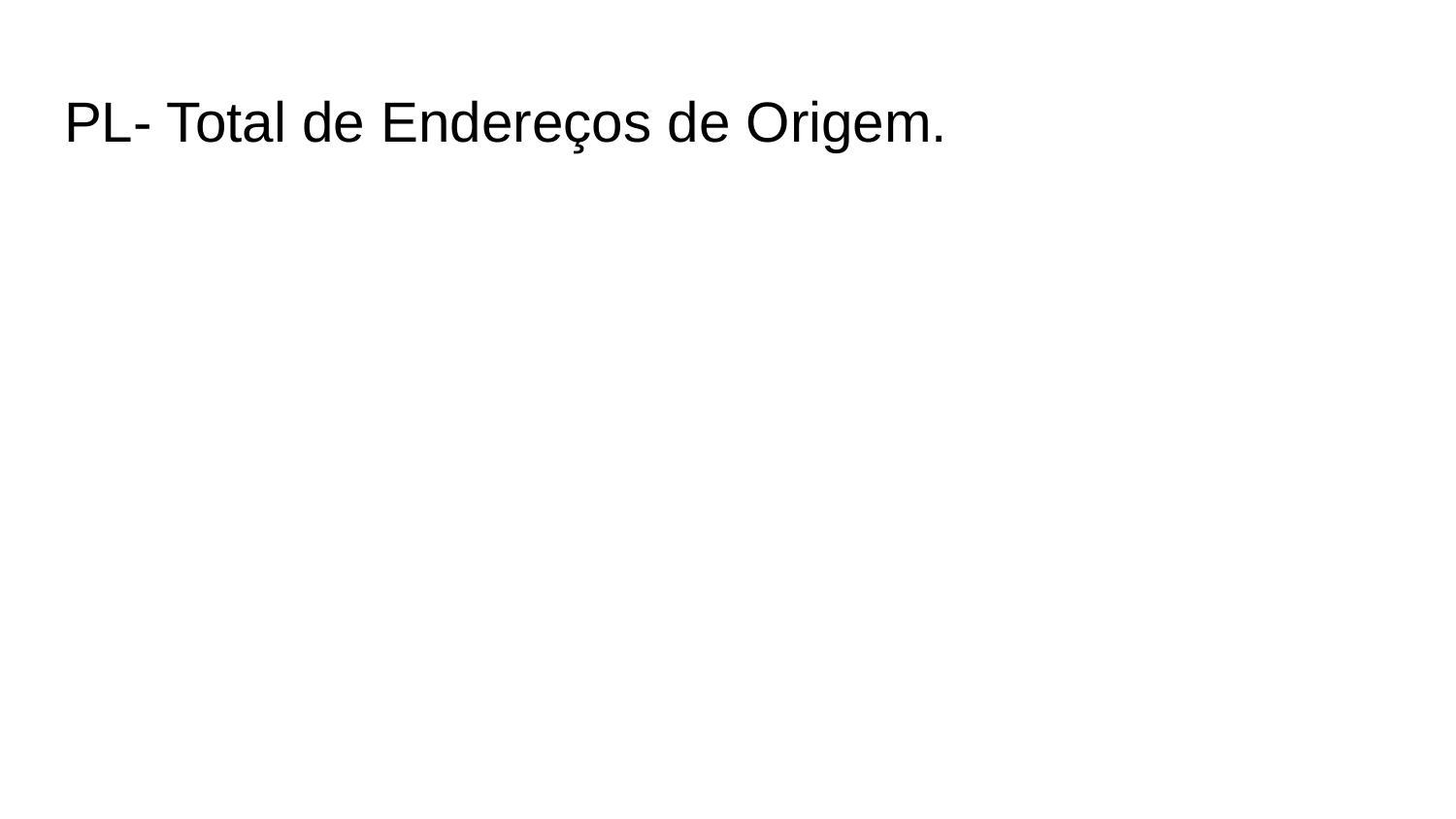

# PL- Total de Endereços de Origem.